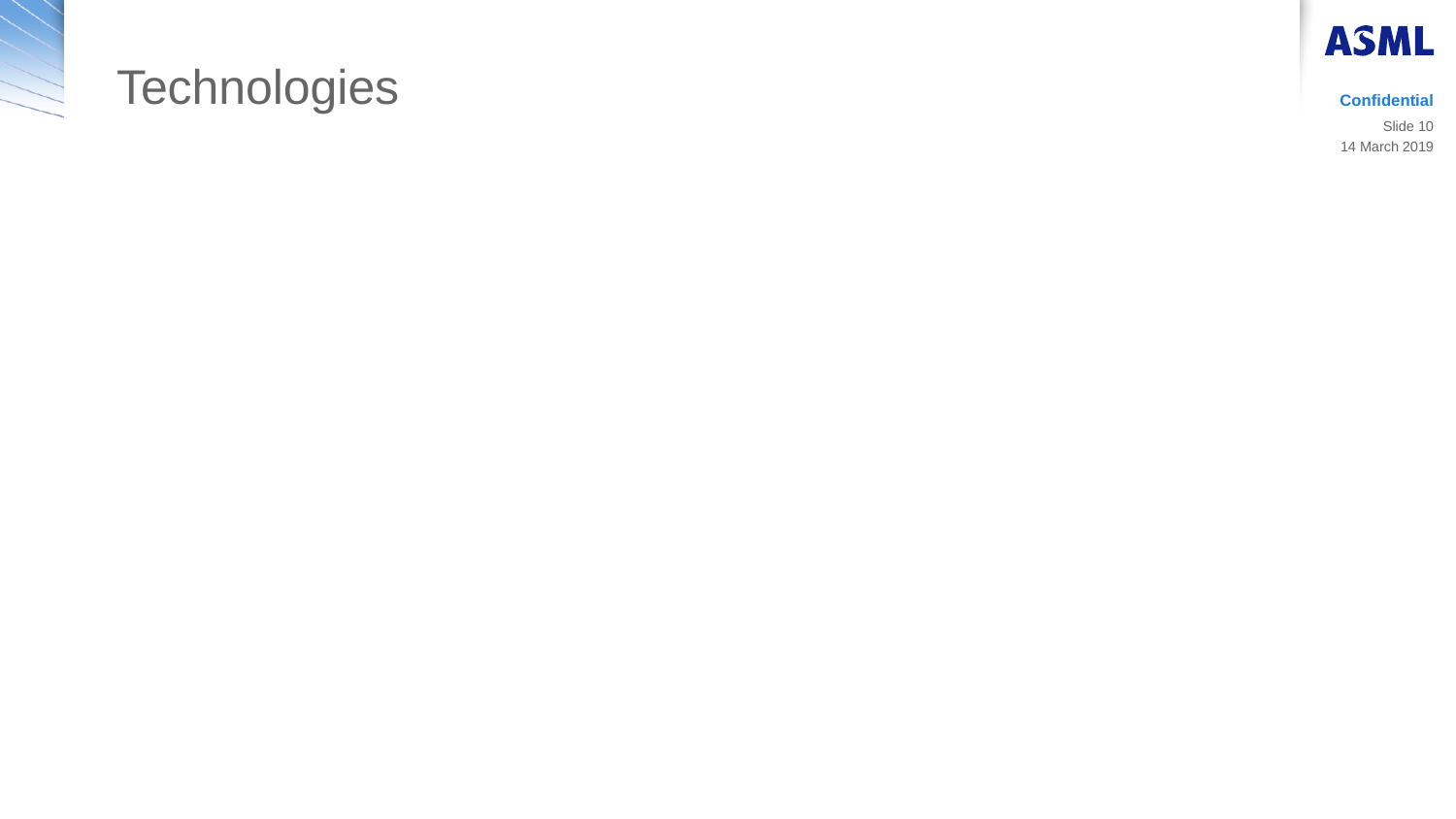

# Technologies
Confidential
Slide 10
14 March 2019